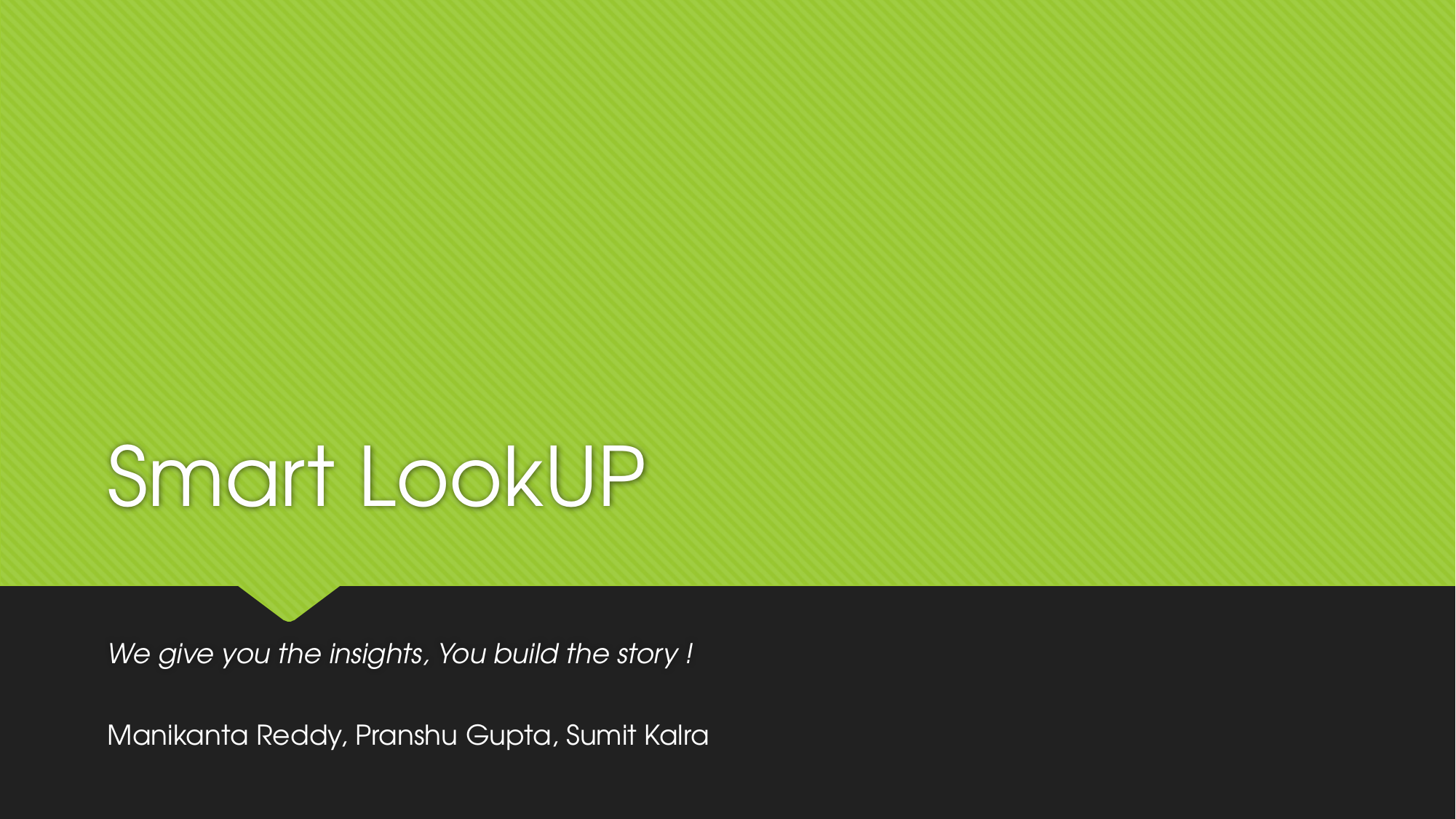

# Smart LookUP
We give you the insights, You build the story !
Manikanta Reddy, Pranshu Gupta, Sumit Kalra